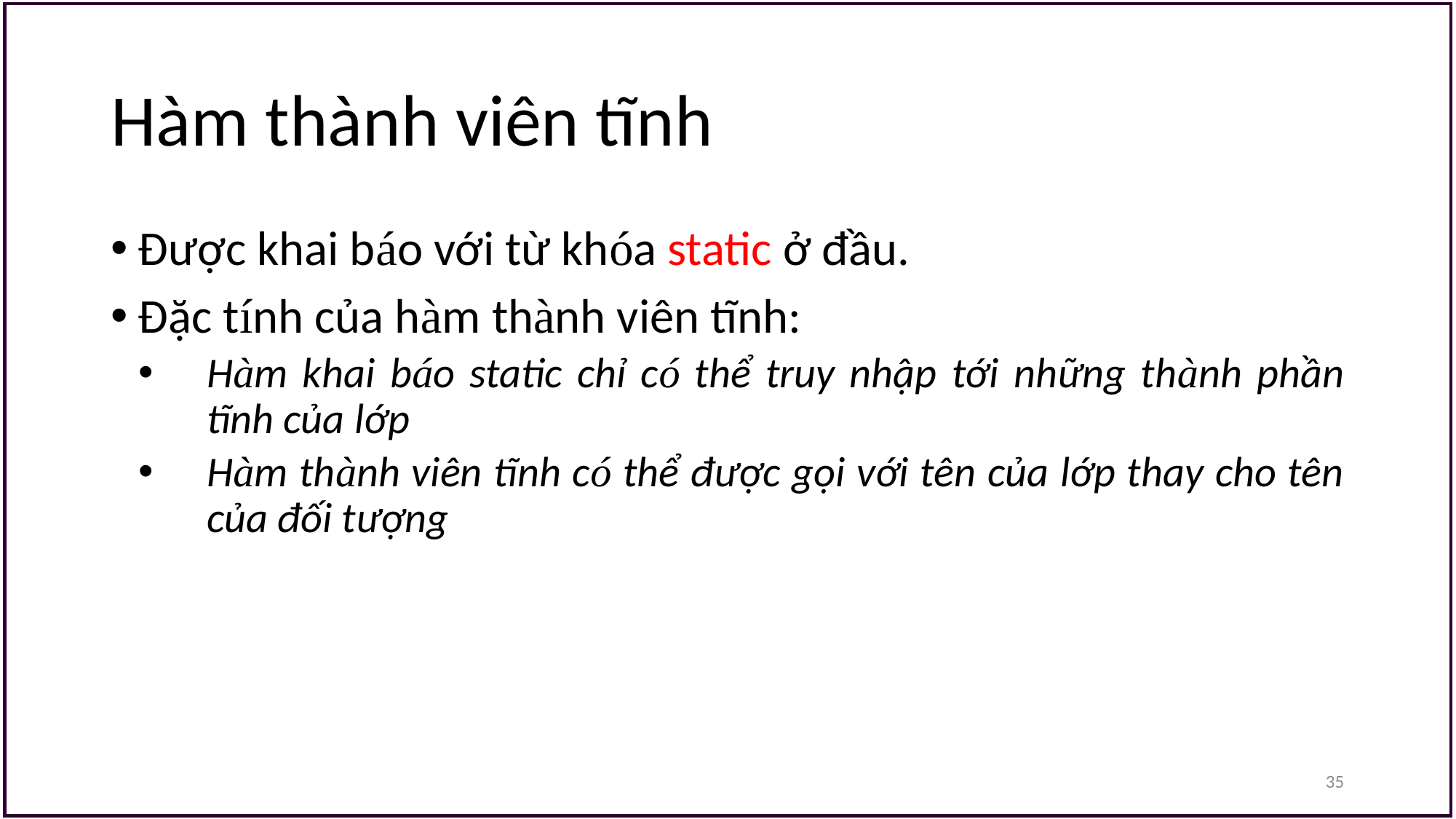

# Hàm thành viên tĩnh
Được khai báo với từ khóa static ở đầu.
Đặc tính của hàm thành viên tĩnh:
Hàm khai báo static chỉ có thể truy nhập tới những thành phần tĩnh của lớp
Hàm thành viên tĩnh có thể được gọi với tên của lớp thay cho tên của đối tượng
35